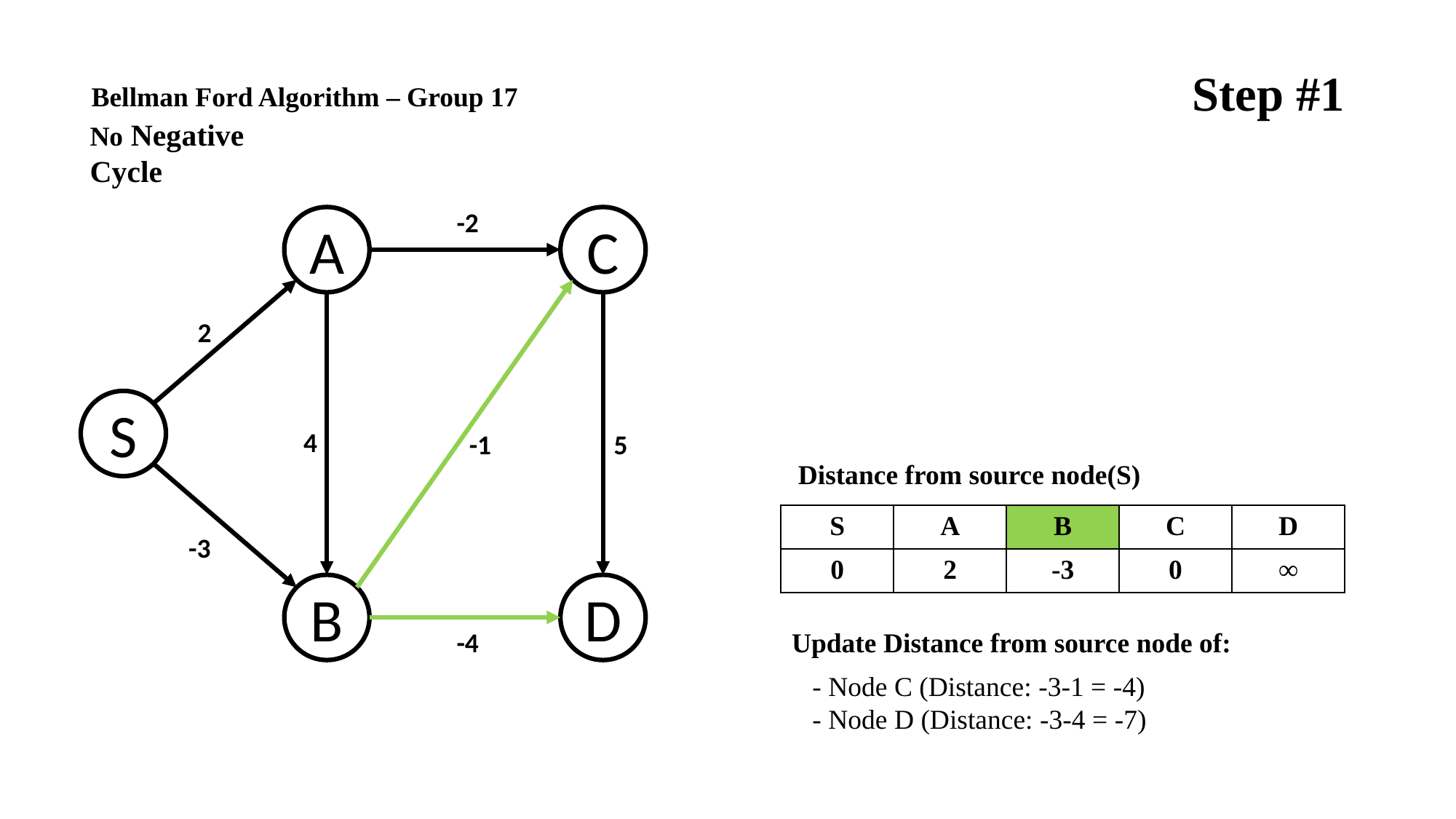

Step #1
Bellman Ford Algorithm – Group 17
No Negative Cycle
-2
A
C
2
S
4
-1
5
-3
B
D
-4
Distance from source node(S)
| S | A | B | C | D |
| --- | --- | --- | --- | --- |
| 0 | 2 | -3 | 0 | ∞ |
Update Distance from source node of:
- Node C (Distance: -3-1 = -4)
- Node D (Distance: -3-4 = -7)